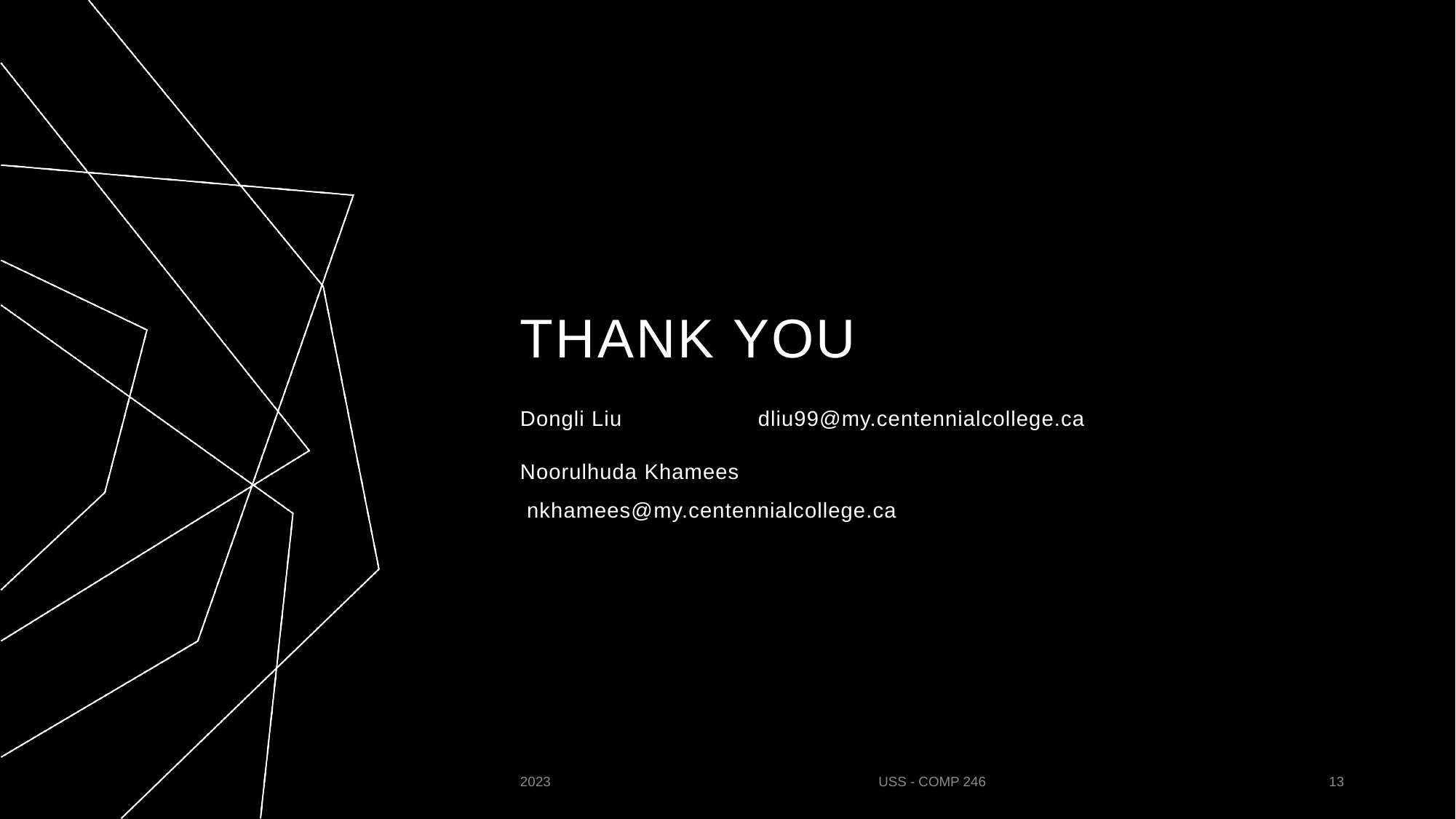

# THANK YOU
Dongli Liu                    dliu99@my.centennialcollege.ca
Noorulhuda Khamees   nkhamees@my.centennialcollege.ca
2023
USS - COMP 246
13